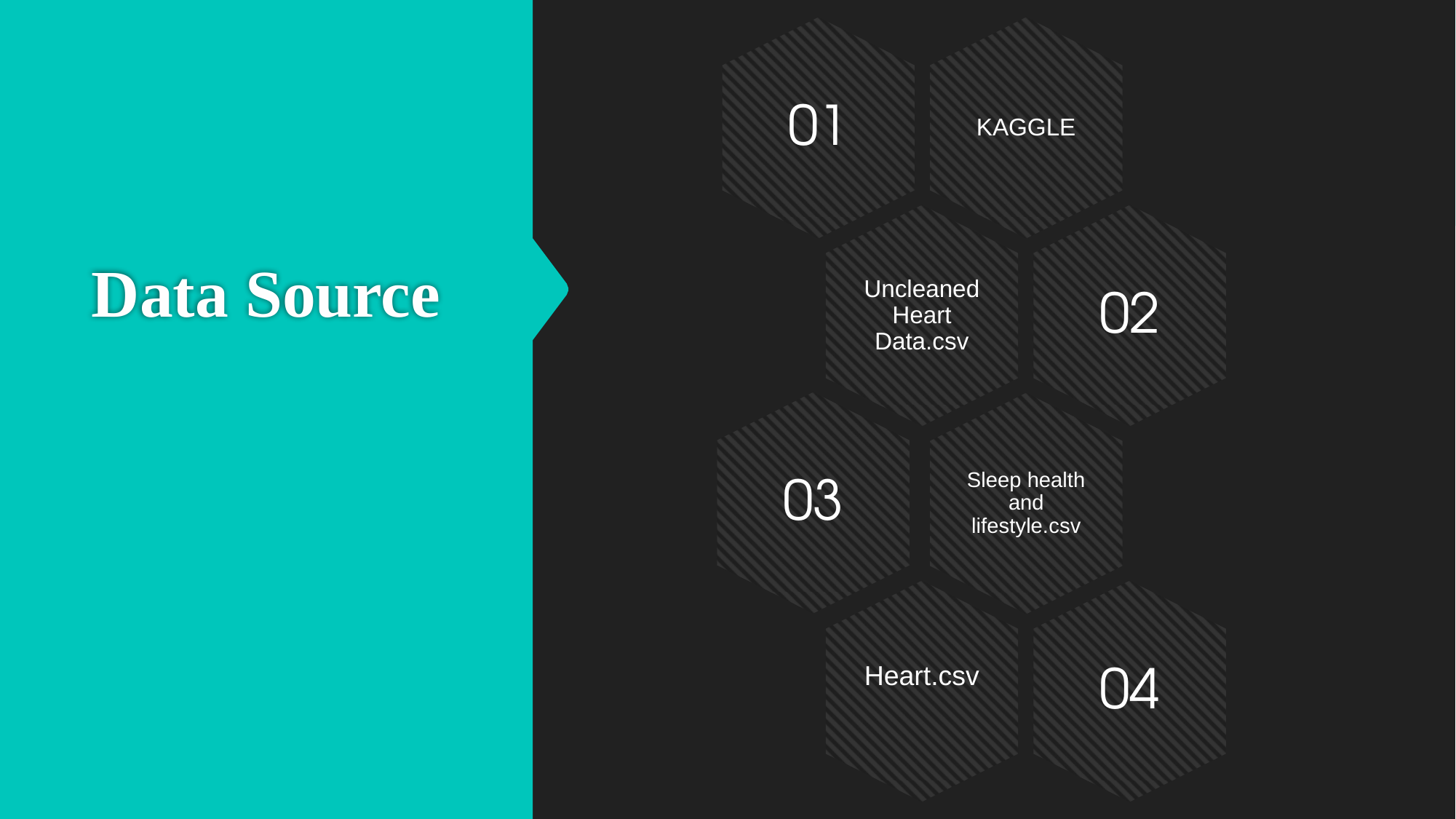

KAGGLE
01
Uncleaned Heart Data.csv
02
Sleep health and lifestyle.csv
03
Heart.csv
04

# Data Source